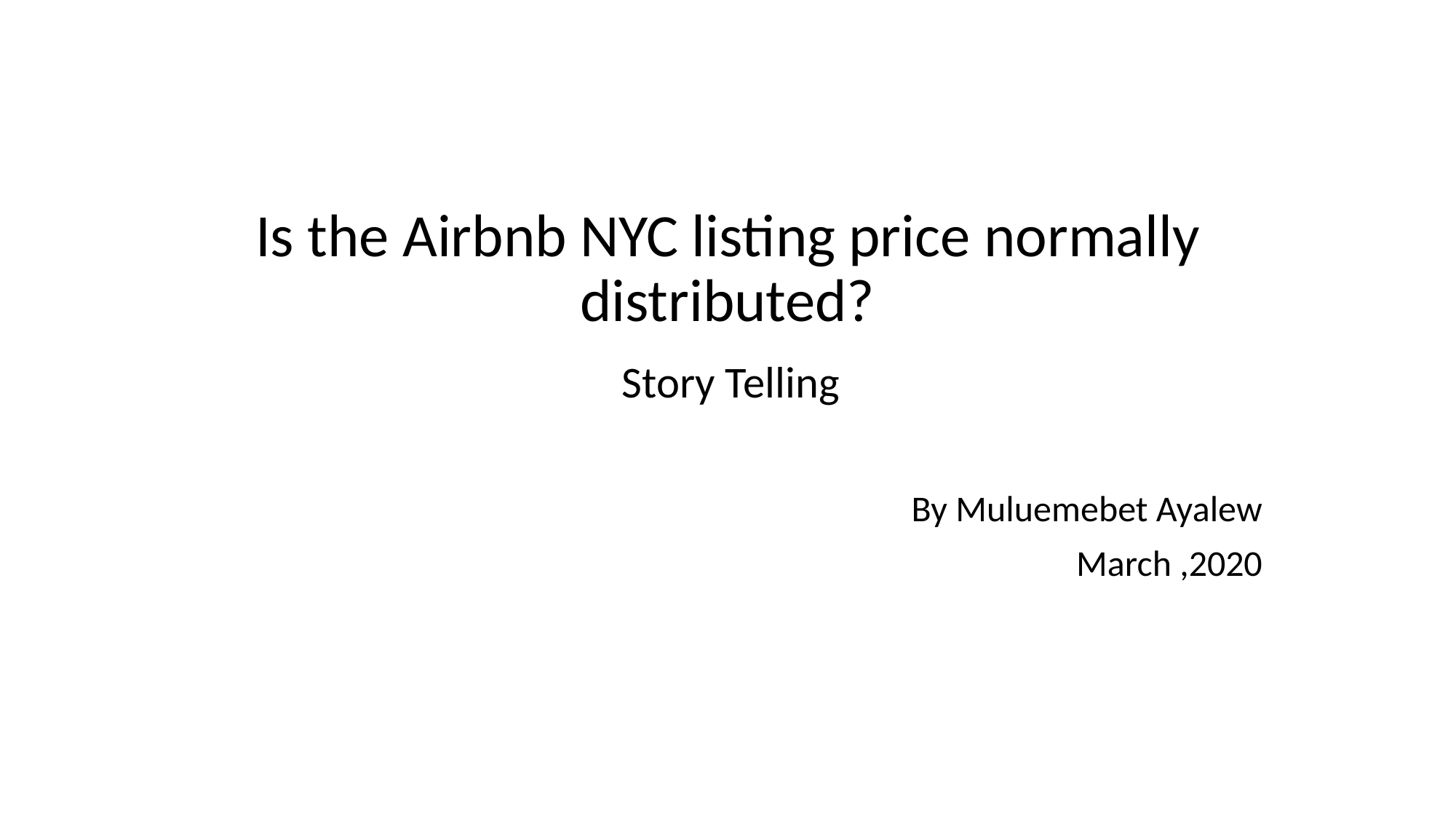

# Is the Airbnb NYC listing price normally distributed? Story Telling

By Muluemebet Ayalew
March ,2020